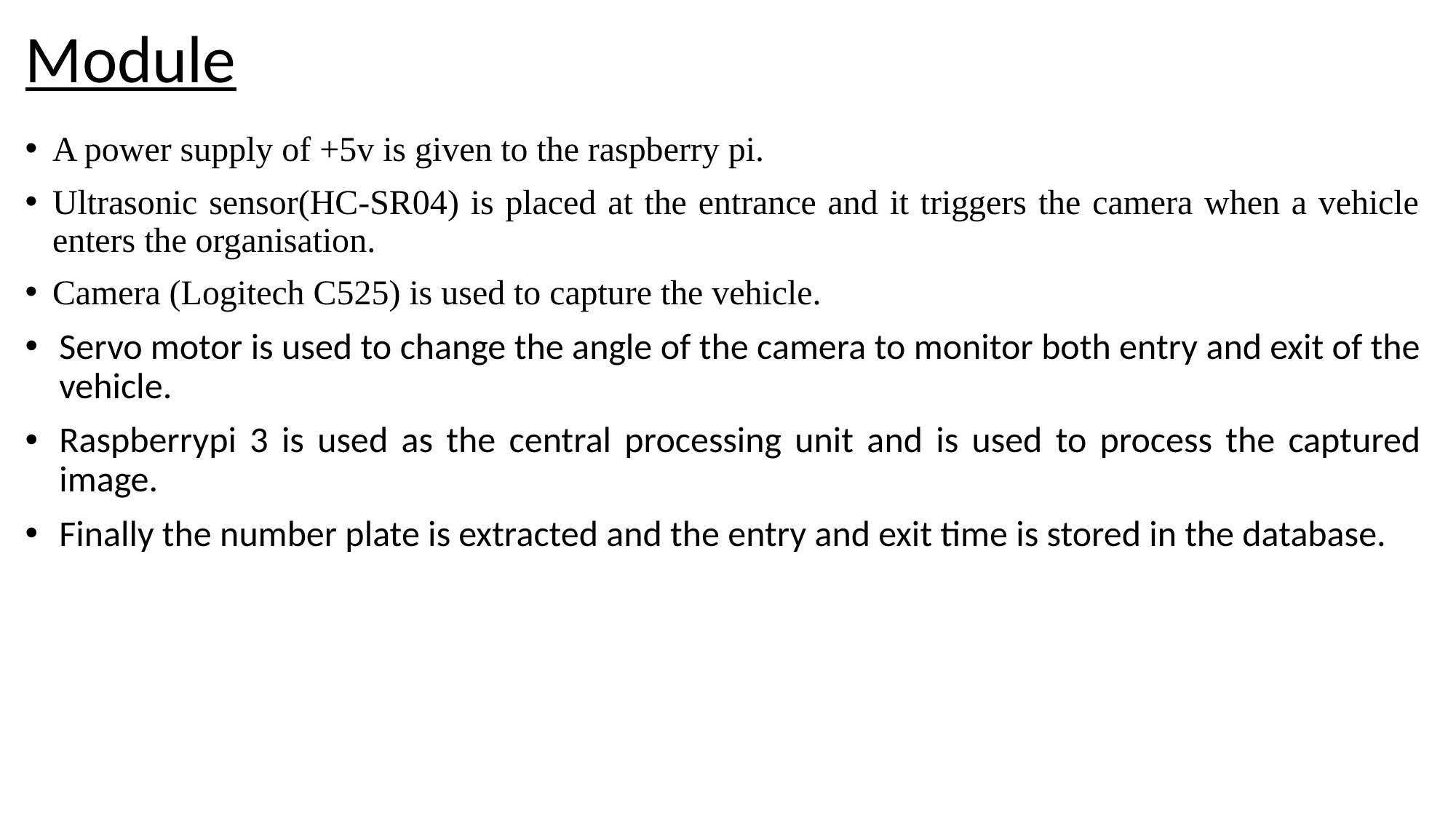

# Module
A power supply of +5v is given to the raspberry pi.
Ultrasonic sensor(HC-SR04) is placed at the entrance and it triggers the camera when a vehicle enters the organisation.
Camera (Logitech C525) is used to capture the vehicle.
Servo motor is used to change the angle of the camera to monitor both entry and exit of the vehicle.
Raspberrypi 3 is used as the central processing unit and is used to process the captured image.
Finally the number plate is extracted and the entry and exit time is stored in the database.